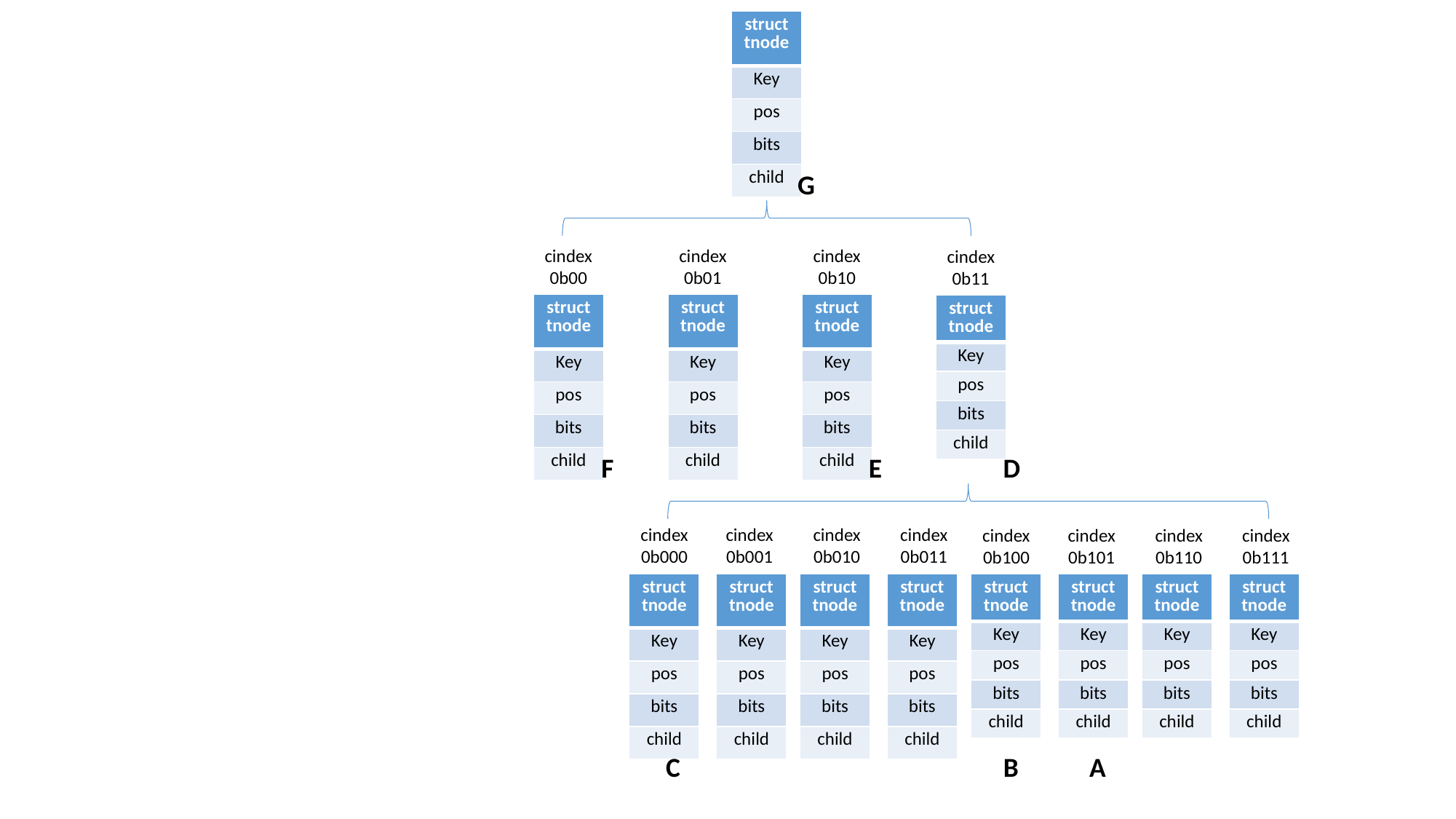

| struct tnode |
| --- |
| Key |
| pos |
| bits |
| child |

G

cindex
0b00
cindex
0b01
cindex
0b10
cindex
0b11
| struct tnode |
| --- |
| Key |
| pos |
| bits |
| child |
| struct tnode |
| --- |
| Key |
| pos |
| bits |
| child |
| struct tnode |
| --- |
| Key |
| pos |
| bits |
| child |
| struct tnode |
| --- |
| Key |
| pos |
| bits |
| child |
F
D
E
cindex
0b011
cindex
0b001
cindex
0b010
cindex
0b000
cindex
0b111
cindex
0b101
cindex
0b110
cindex
0b100
| struct tnode |
| --- |
| Key |
| pos |
| bits |
| child |
| struct tnode |
| --- |
| Key |
| pos |
| bits |
| child |
| struct tnode |
| --- |
| Key |
| pos |
| bits |
| child |
| struct tnode |
| --- |
| Key |
| pos |
| bits |
| child |
| struct tnode |
| --- |
| Key |
| pos |
| bits |
| child |
| struct tnode |
| --- |
| Key |
| pos |
| bits |
| child |
| struct tnode |
| --- |
| Key |
| pos |
| bits |
| child |
| struct tnode |
| --- |
| Key |
| pos |
| bits |
| child |
C
B
A